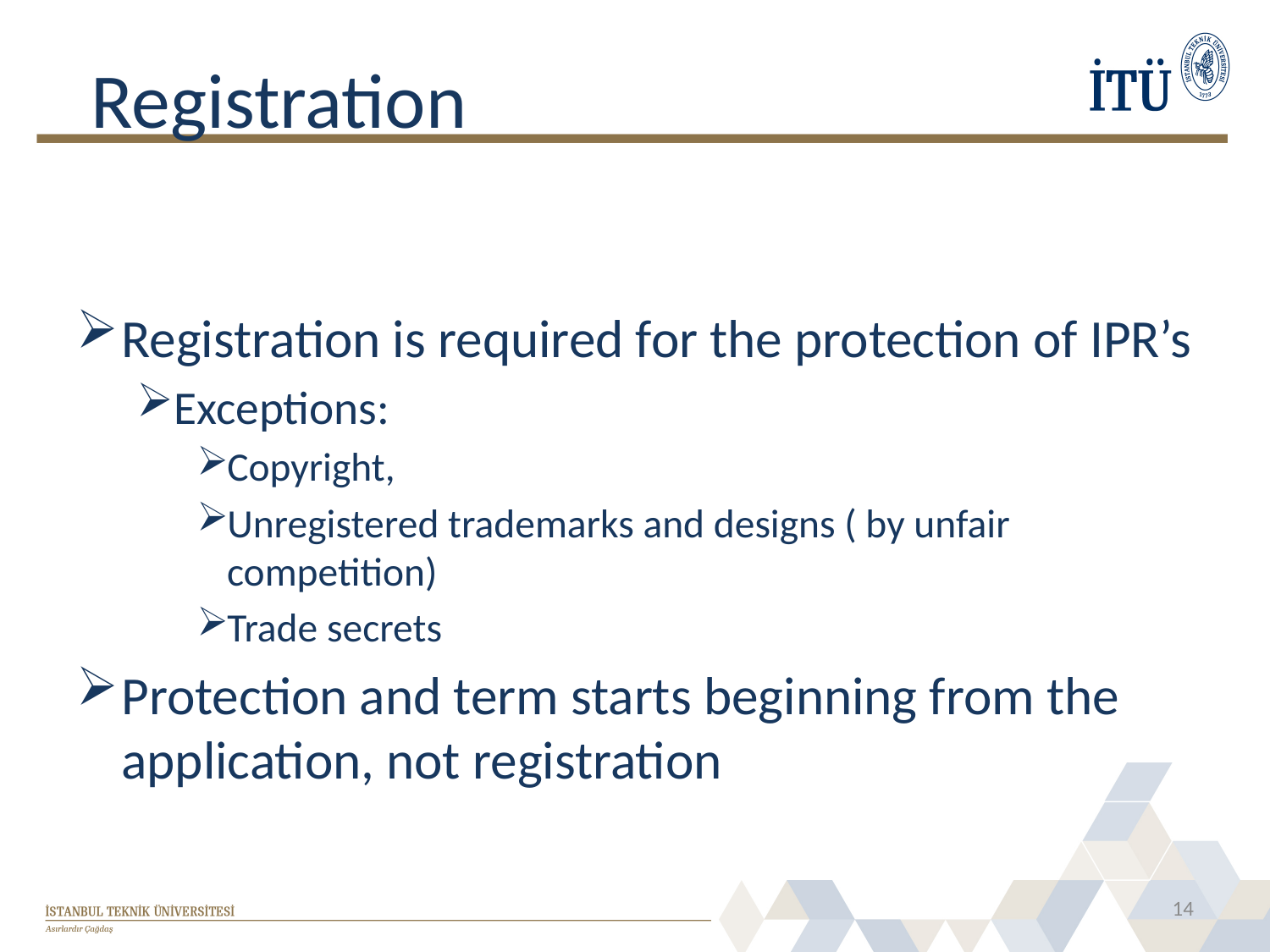

# Registration

Registration is required for the protection of IPR’s
Exceptions:
Copyright,
Unregistered trademarks and designs ( by unfair competition)
Trade secrets
Protection and term starts beginning from the application, not registration
14